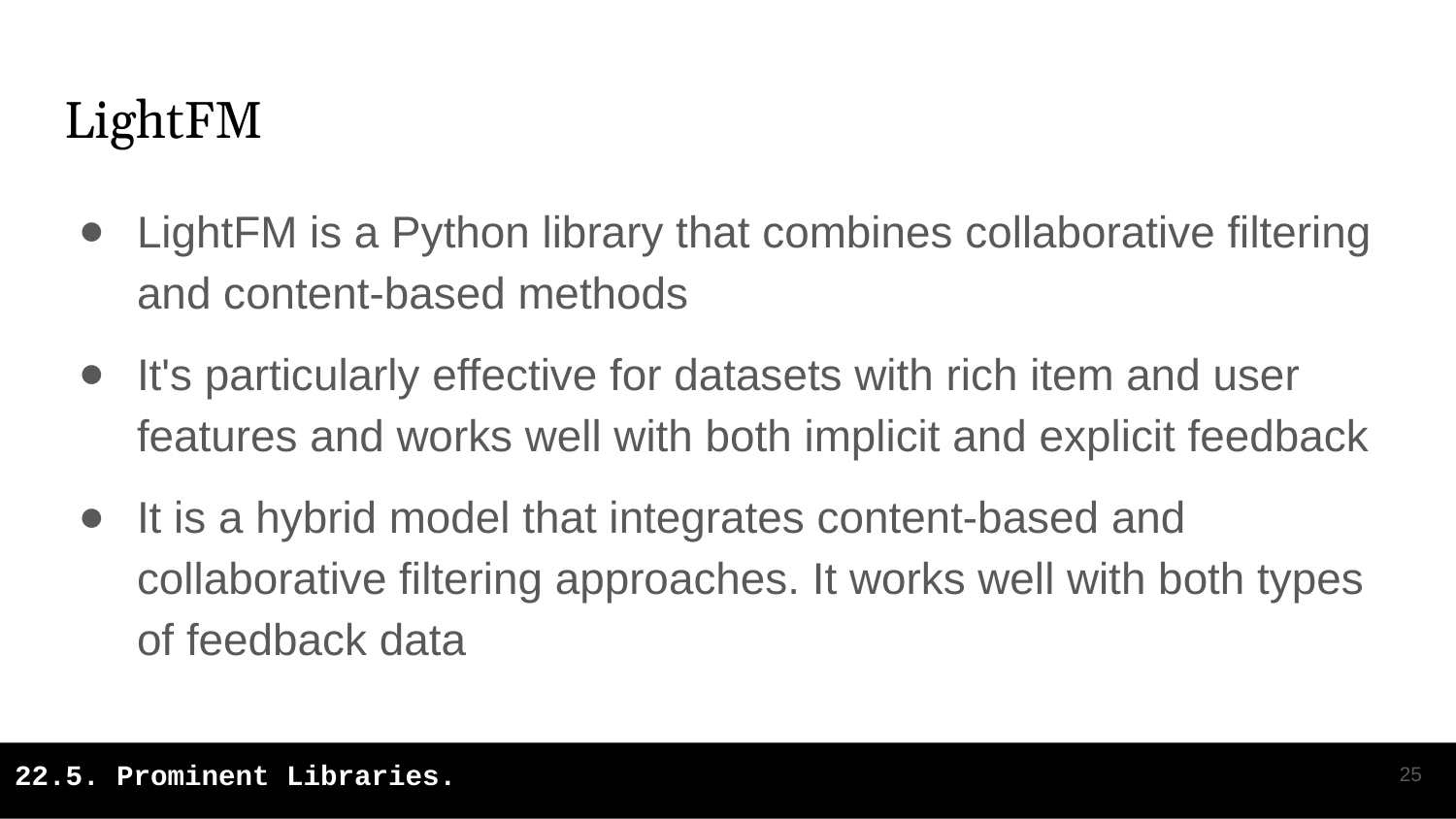

# LightFM
LightFM is a Python library that combines collaborative filtering and content-based methods
It's particularly effective for datasets with rich item and user features and works well with both implicit and explicit feedback
It is a hybrid model that integrates content-based and collaborative filtering approaches. It works well with both types of feedback data
25
22.5. Prominent Libraries.